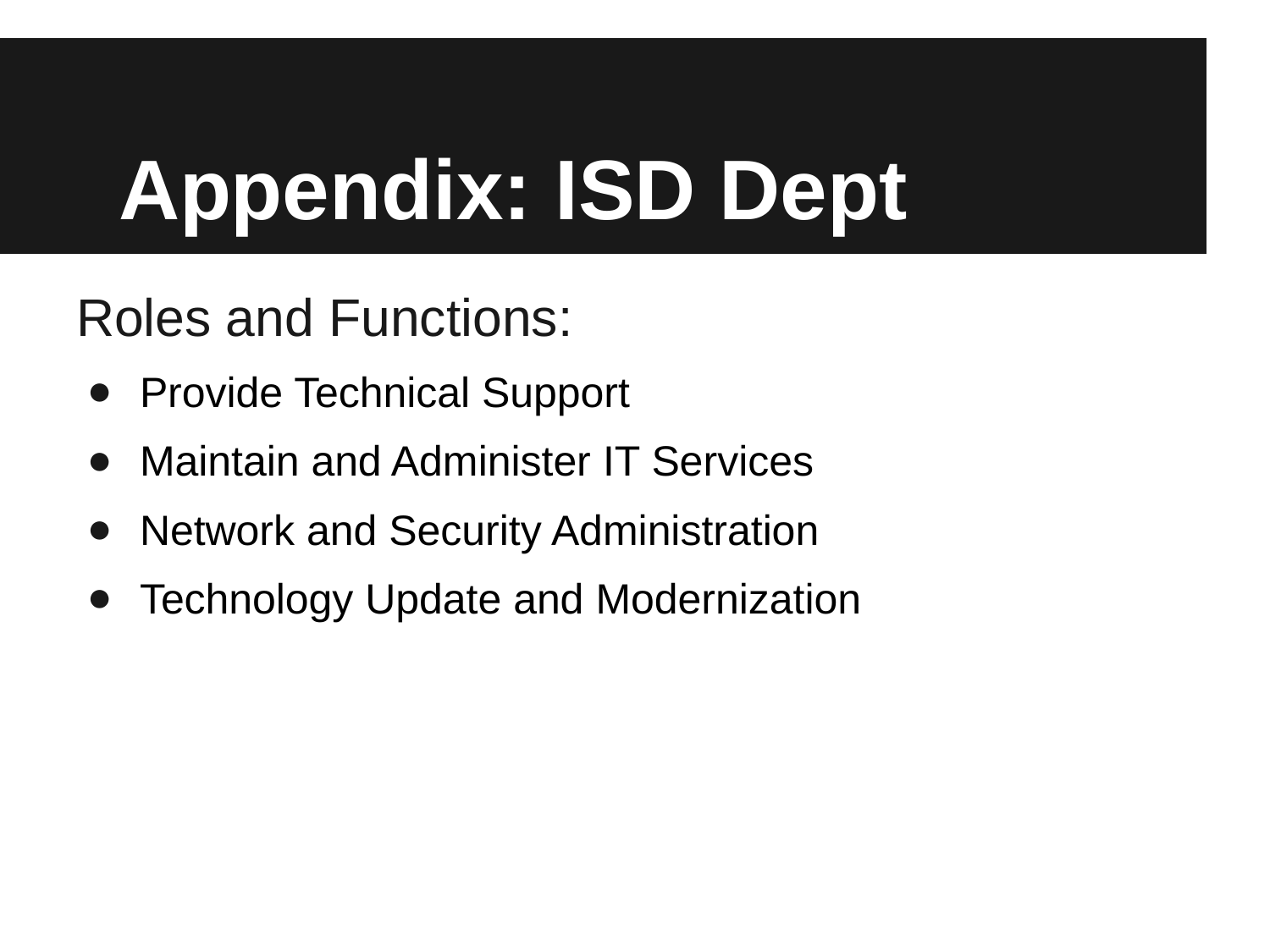

# Appendix: ISD Dept
Roles and Functions:
Provide Technical Support
Maintain and Administer IT Services
Network and Security Administration
Technology Update and Modernization